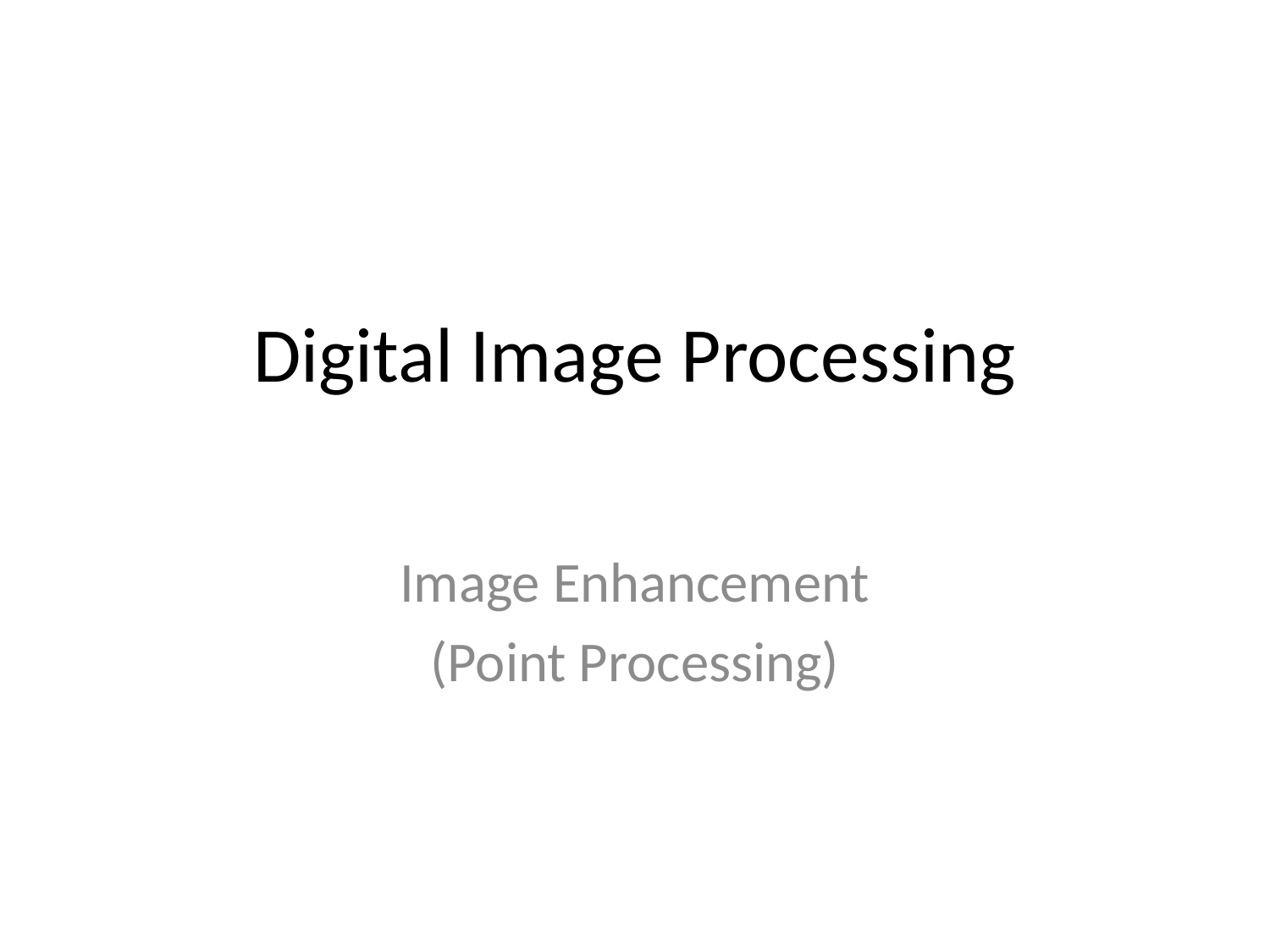

# Digital Image Processing
Image Enhancement
(Point Processing)